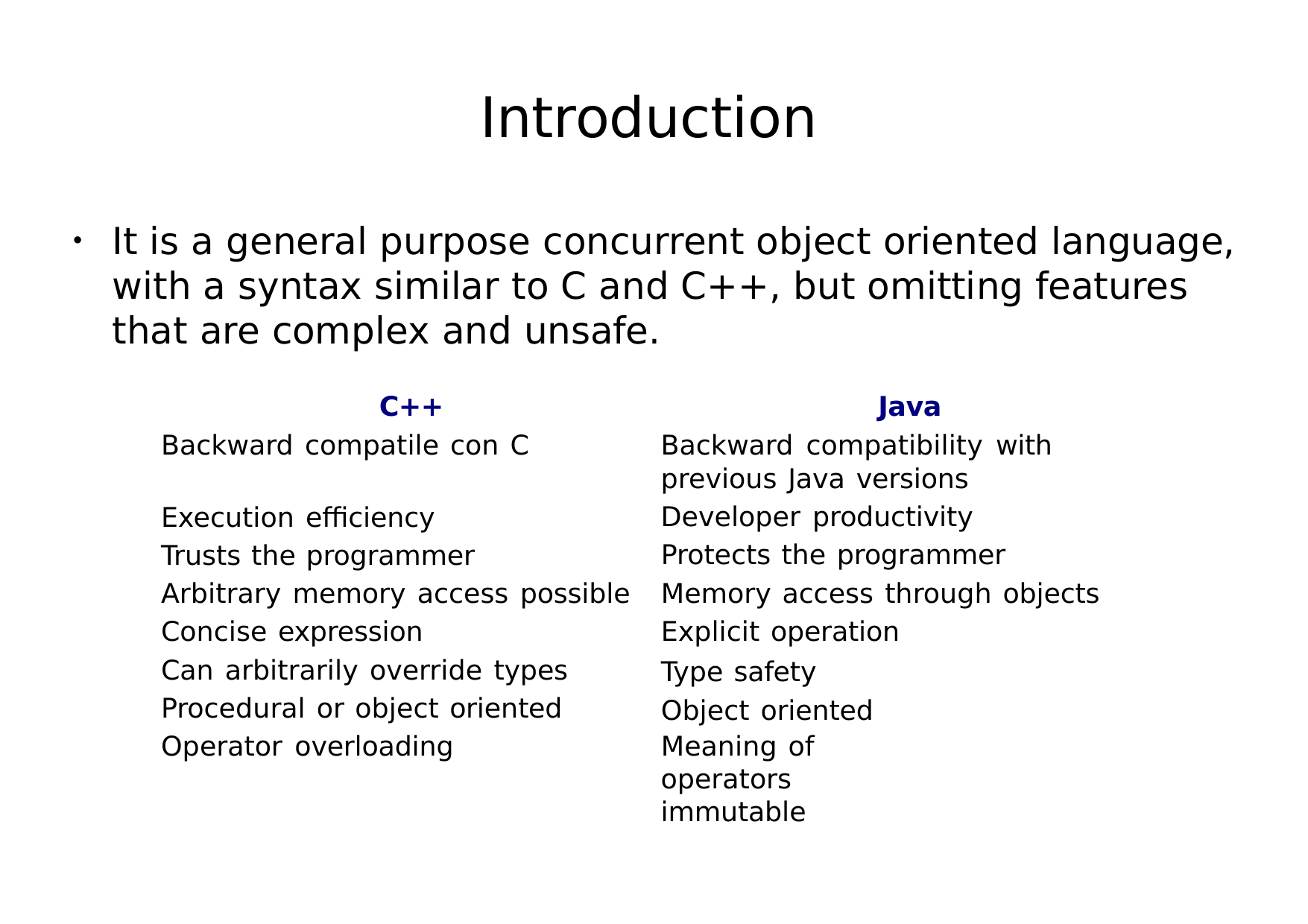

# Introduction
It is a general purpose concurrent object oriented language, with a syntax similar to C and C++, but omitting features that are complex and unsafe.
C++	Java
●
Backward compatile con C
Backward compatibility with previous Java versions
Developer productivity Protects the programmer
Memory access through objects Explicit operation
Type safety Object oriented
Meaning of operators immutable
Execution efficiency Trusts the programmer
Arbitrary memory access possible Concise expression
Can arbitrarily override types
Procedural or object oriented Operator overloading
First Latin American Workshop on Distributed Laboratory Instrumentation Systems
Carlos Kavka
3